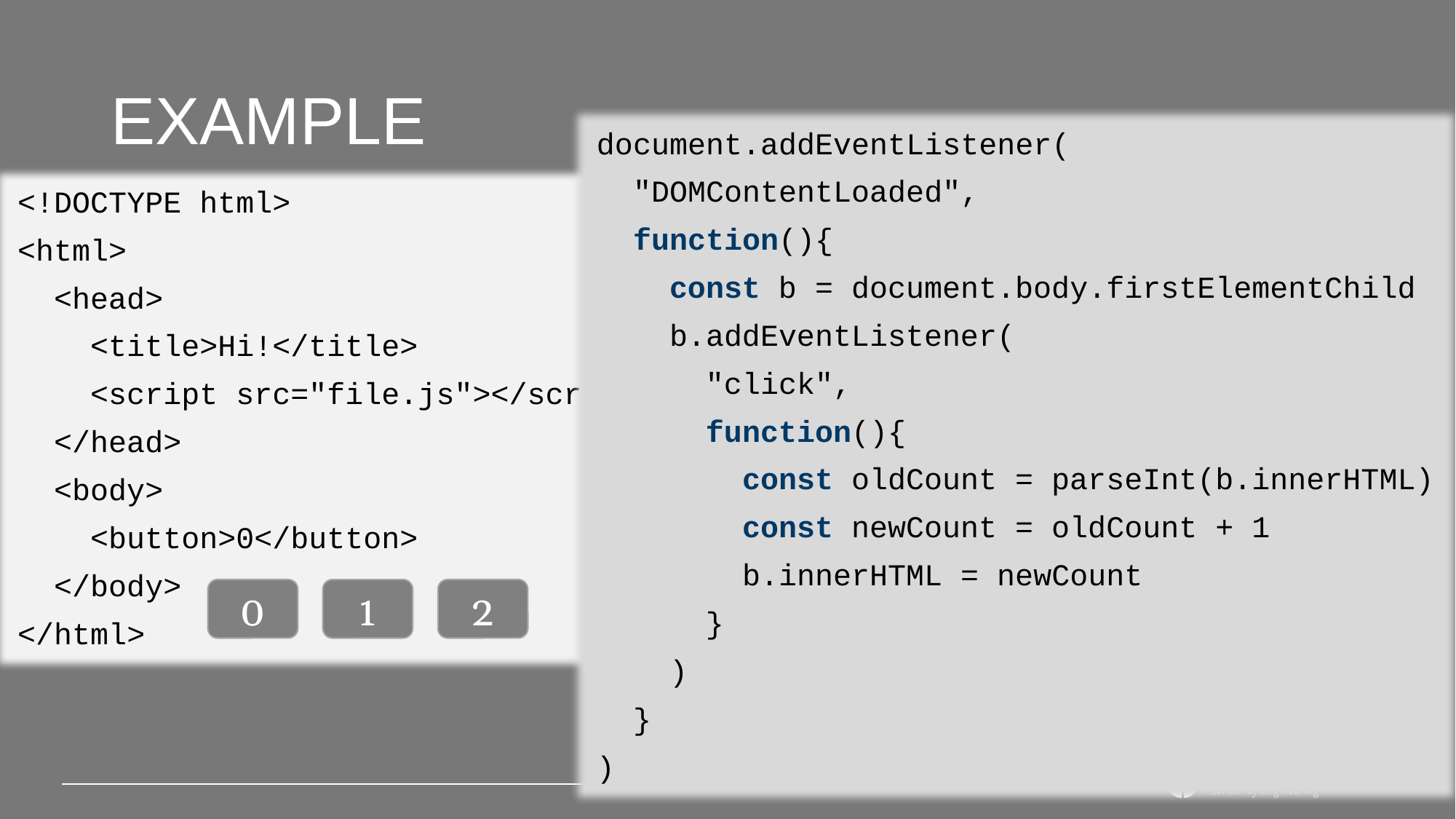

# Example
document.addEventListener(
  "DOMContentLoaded",
  function(){
    const b = document.body.firstElementChild
    b.addEventListener(
      "click",
      function(){
        const oldCount = parseInt(b.innerHTML)
        const newCount = oldCount + 1
        b.innerHTML = newCount
      }
    )
  }
)
<!DOCTYPE html>
<html>
  <head>
    <title>Hi!</title>
    <script src="file.js"></script>
  </head>
  <body>
    <button>0</button>
  </body>
</html>
0
2
1